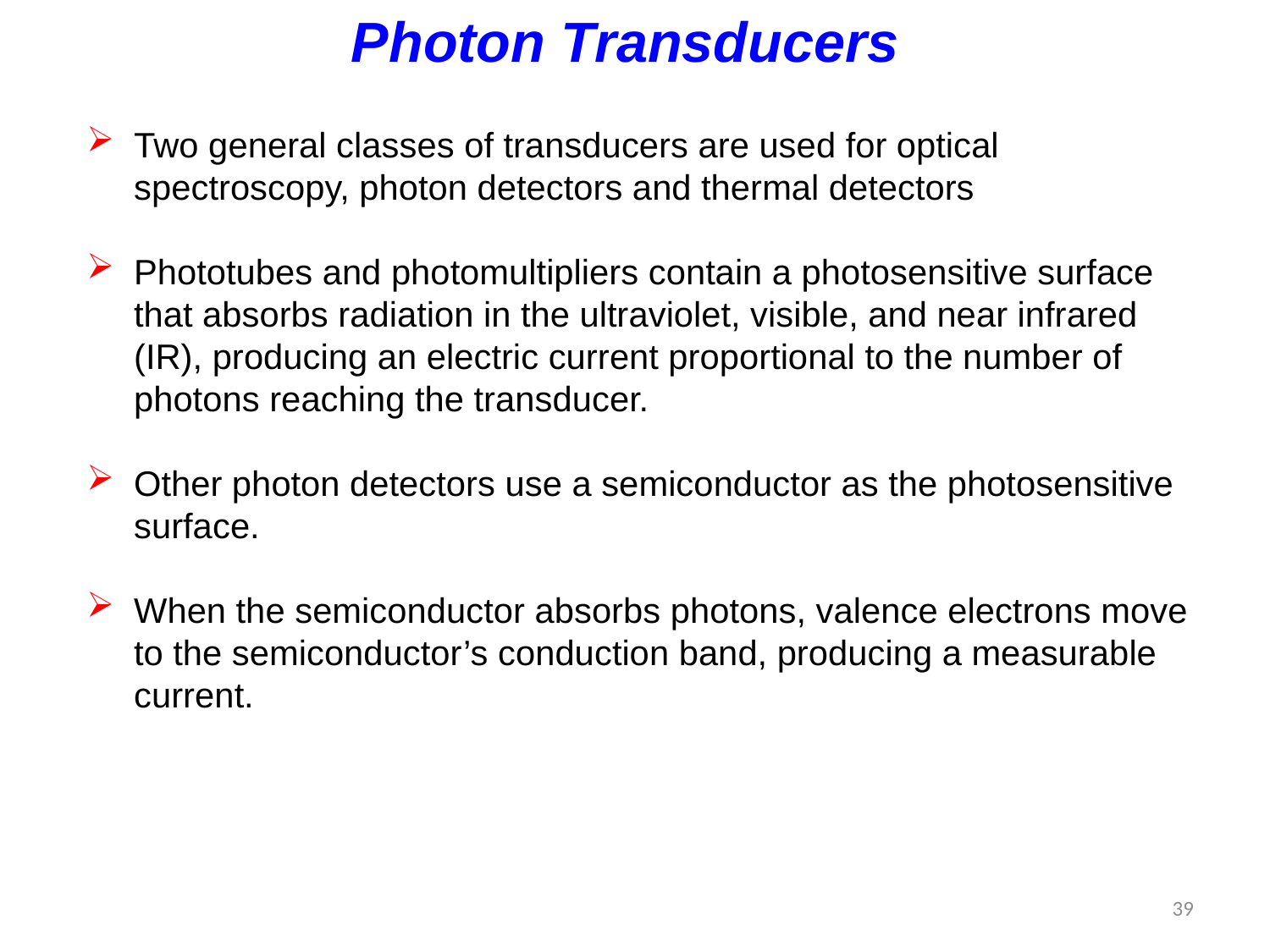

Photon Transducers
Two general classes of transducers are used for optical
	spectroscopy, photon detectors and thermal detectors

Phototubes and photomultipliers contain a photosensitive surface that absorbs radiation in the ultraviolet, visible, and near infrared (IR), producing an electric current proportional to the number of photons reaching the transducer.

Other photon detectors use a semiconductor as the photosensitive surface.

When the semiconductor absorbs photons, valence electrons move to the semiconductor’s conduction band, producing a measurable current.

39